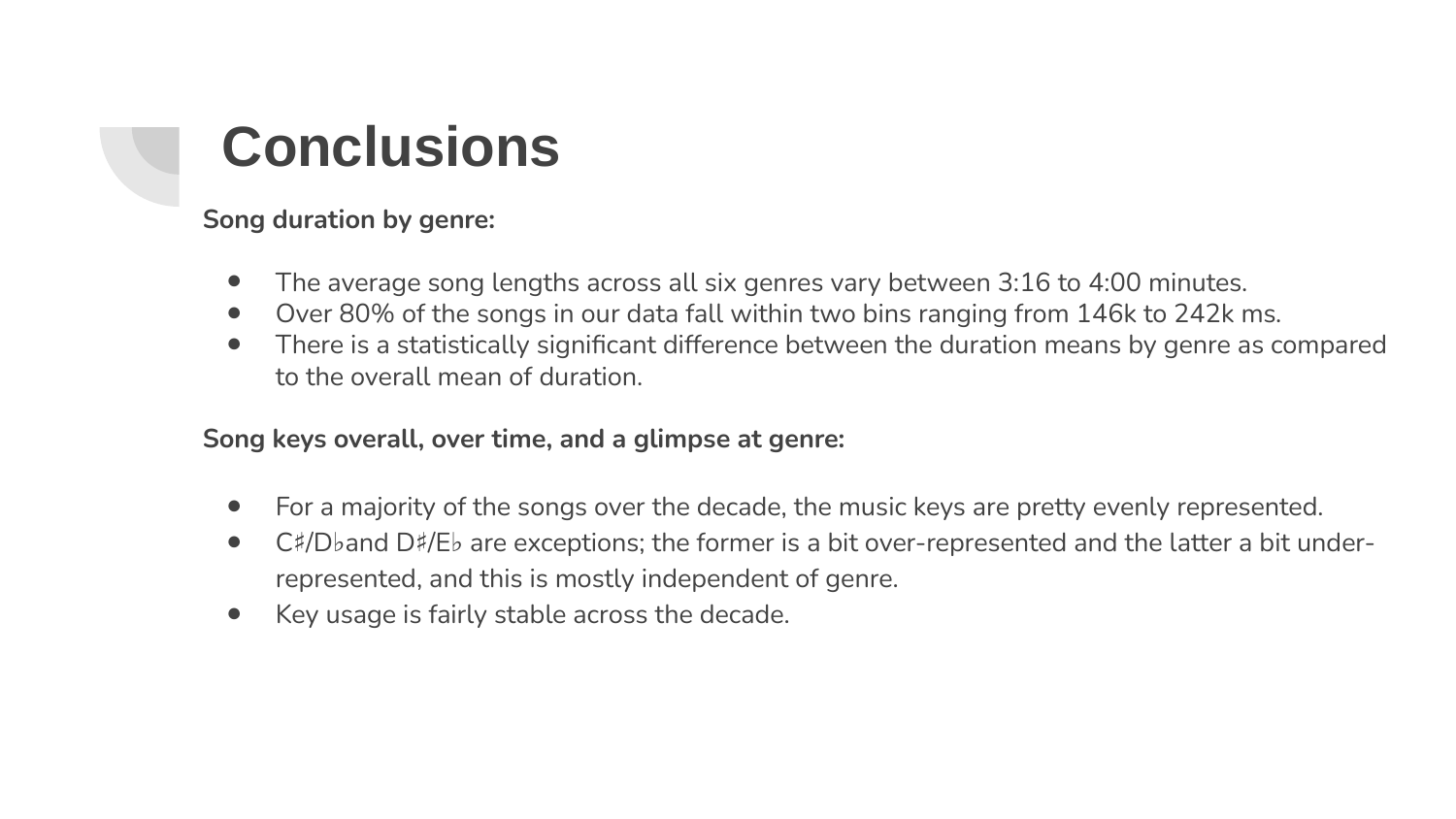

# Conclusions
Song duration by genre:

The average song lengths across all six genres vary between 3:16 to 4:00 minutes.
Over 80% of the songs in our data fall within two bins ranging from 146k to 242k ms.
There is a statistically significant difference between the duration means by genre as compared to the overall mean of duration.

Song keys overall, over time, and a glimpse at genre:

For a majority of the songs over the decade, the music keys are pretty evenly represented.
C♯/D♭and D♯/E♭ are exceptions; the former is a bit over-represented and the latter a bit under-represented, and this is mostly independent of genre.
Key usage is fairly stable across the decade.